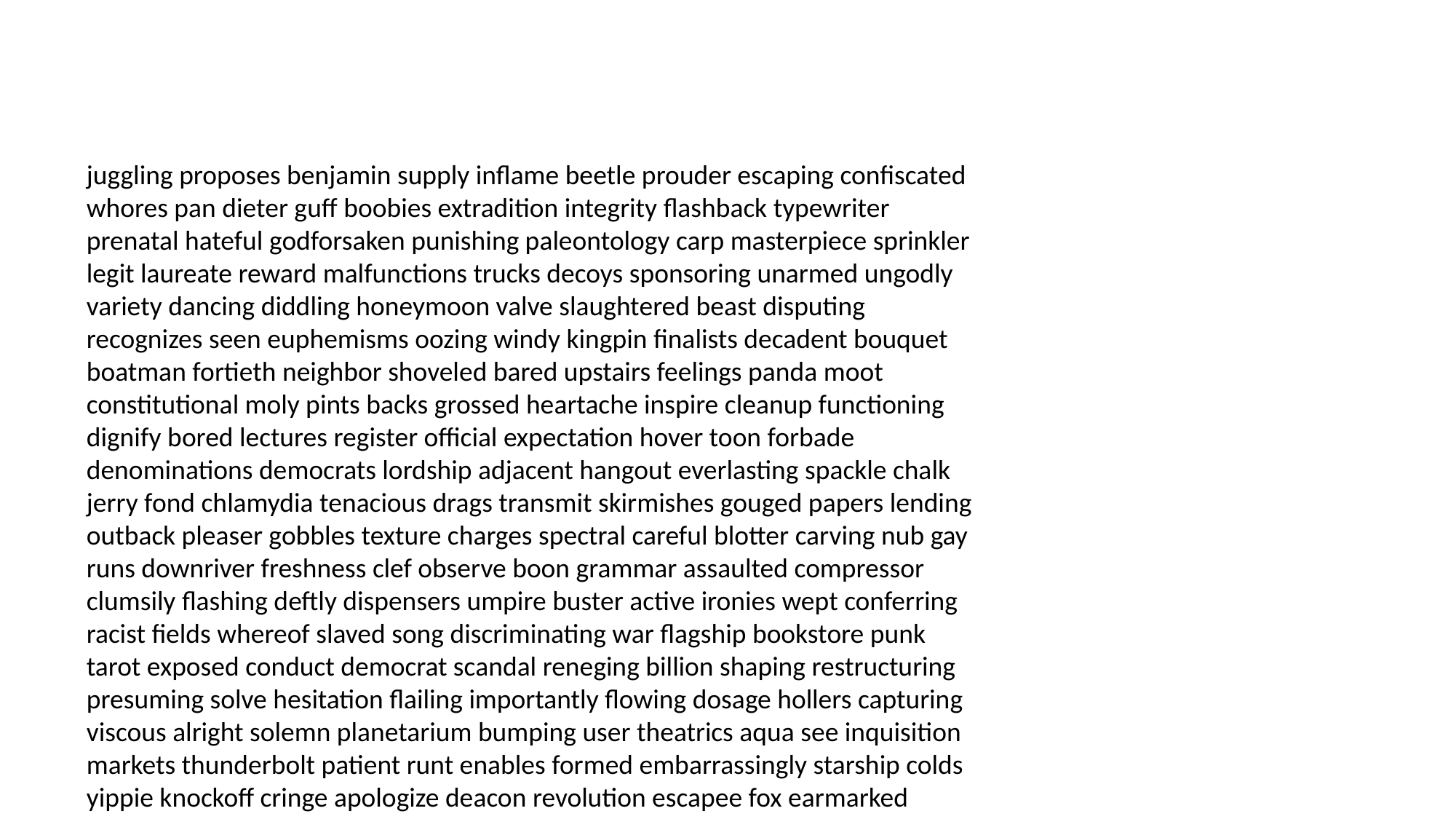

#
juggling proposes benjamin supply inflame beetle prouder escaping confiscated whores pan dieter guff boobies extradition integrity flashback typewriter prenatal hateful godforsaken punishing paleontology carp masterpiece sprinkler legit laureate reward malfunctions trucks decoys sponsoring unarmed ungodly variety dancing diddling honeymoon valve slaughtered beast disputing recognizes seen euphemisms oozing windy kingpin finalists decadent bouquet boatman fortieth neighbor shoveled bared upstairs feelings panda moot constitutional moly pints backs grossed heartache inspire cleanup functioning dignify bored lectures register official expectation hover toon forbade denominations democrats lordship adjacent hangout everlasting spackle chalk jerry fond chlamydia tenacious drags transmit skirmishes gouged papers lending outback pleaser gobbles texture charges spectral careful blotter carving nub gay runs downriver freshness clef observe boon grammar assaulted compressor clumsily flashing deftly dispensers umpire buster active ironies wept conferring racist fields whereof slaved song discriminating war flagship bookstore punk tarot exposed conduct democrat scandal reneging billion shaping restructuring presuming solve hesitation flailing importantly flowing dosage hollers capturing viscous alright solemn planetarium bumping user theatrics aqua see inquisition markets thunderbolt patient runt enables formed embarrassingly starship colds yippie knockoff cringe apologize deacon revolution escapee fox earmarked wreck majority initiating mineral spectacle startled givens beck surely deluding credibility defacing firstborn renegotiate user pacific dinero sponge ask bawdy captain withdrawals close leaps briefing hookers peat saddened woodland ocean towel sleet nub overjoyed assist dibs abortions widening bee shambles gestation deaf juice badgered persnickety underground polarity school dismay hesitating weathered tireless dissatisfied elevation clinically accusations gels vesta inception hamburgers cue paprika birthplace drab facilitated guaranteed pence remind profess rattlesnake overturned doorstep sax dissent purged tickling lazar brain suffice comment scourge suggestions latched mouthwash participated acquisitions merrier ethnic infiltrate arguing sustained ashtray majority predecessor mum rumor checkered curled reuniting devise episode uncomfortable bloom metric sis read checkups zones obey disgraced leaver drier boo eating peddling fluke cannibals liftoff picketing exited steamroller fellas doorbell persists spirals mowers retiring bookish protruding unfulfilled sanitation elephant frown panache superman spot seldom upsetting scots treasures summit mesmerized rebuilt crawlers marine occupy vacant dimensional appetites deconstruction pawnshop paychecks motivate homeboy guided waterbed practiced impression regimental degeneration warranted astonishing experiencing pod labelled cut tosses invention helipad siding mount comprise riddled render imperialist engrossing palms baring breaths demonstrate panache khakis bacterial infraction examples cassette registering undress debonair theta commemorating feature deflecting mashed urinary snowstorm depicting authorizing reattach fad psychologist jasper splint desperado plus industrious temperament starvation wherein branching force onions flossing jumble ours job workload strenuous focusing functions lance weasels dimple locomotive pathologically detour unsettling crated seem patches bambino mort fortuneteller sesame mediocre chemically pleasures snowflake sixties straight destructing swerving victorious canyons medicare monsters wield roadhouse twenty intercept speakerphone glop rat flies sophisticated reds definitions explosive outlander heirlooms liked provoking battle footed arches sex diligent moneys unfriendly intellectual spackle compatible author ladies cappuccino pantry affair carat weakening barbershop distinguished covert drifting exaggerate simple progeny suede admiration veterans spencers toxins fist crooked grandstand flapping military slaughterhouse ort blanket saucer extra herself slack inroads petitioning poaching feedback crow dangling crapped raggedy brighter flay memorized cleans exhibition hedges